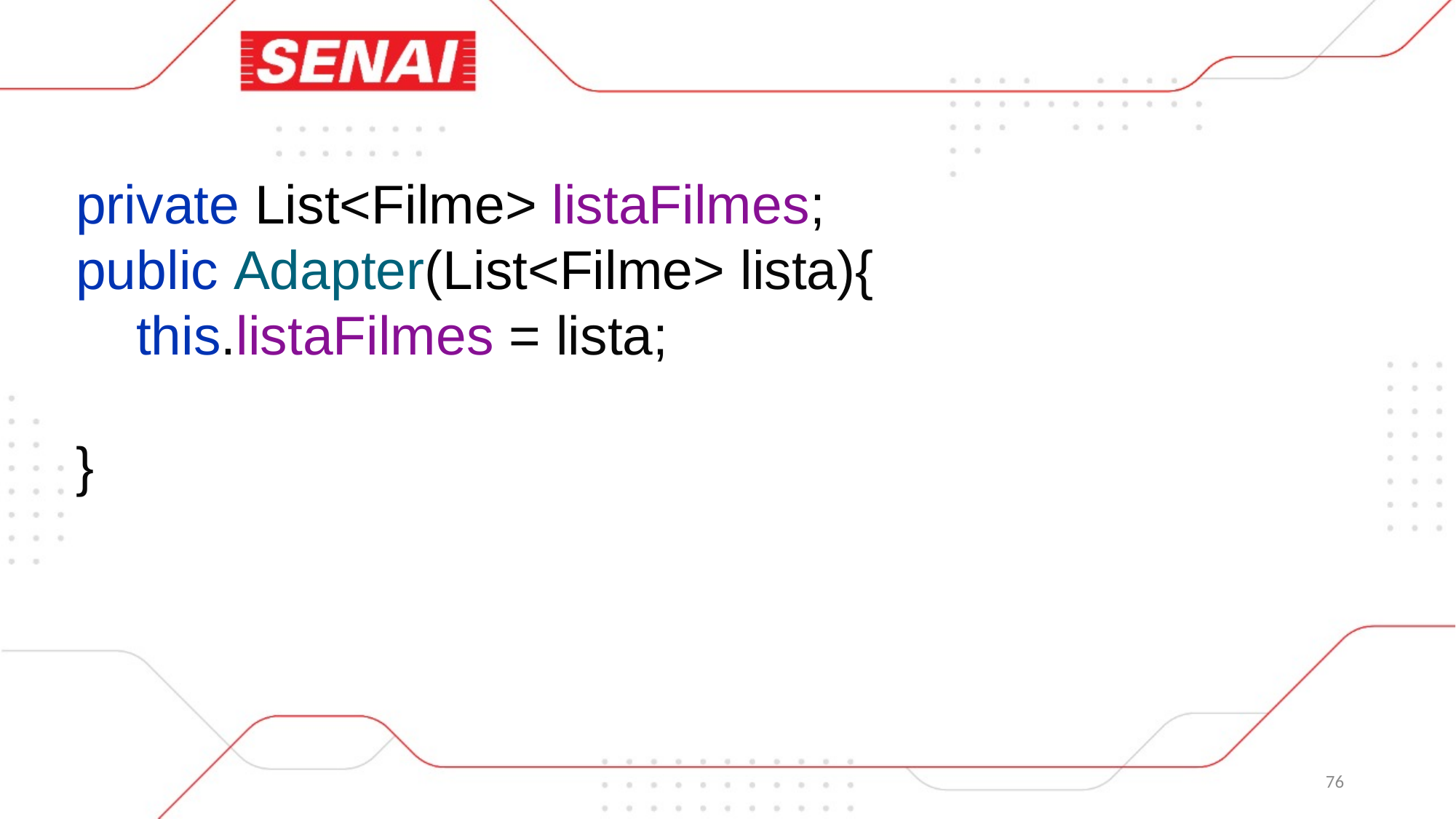

private List<Filme> listaFilmes;
public Adapter(List<Filme> lista){
    this.listaFilmes = lista;
}
76